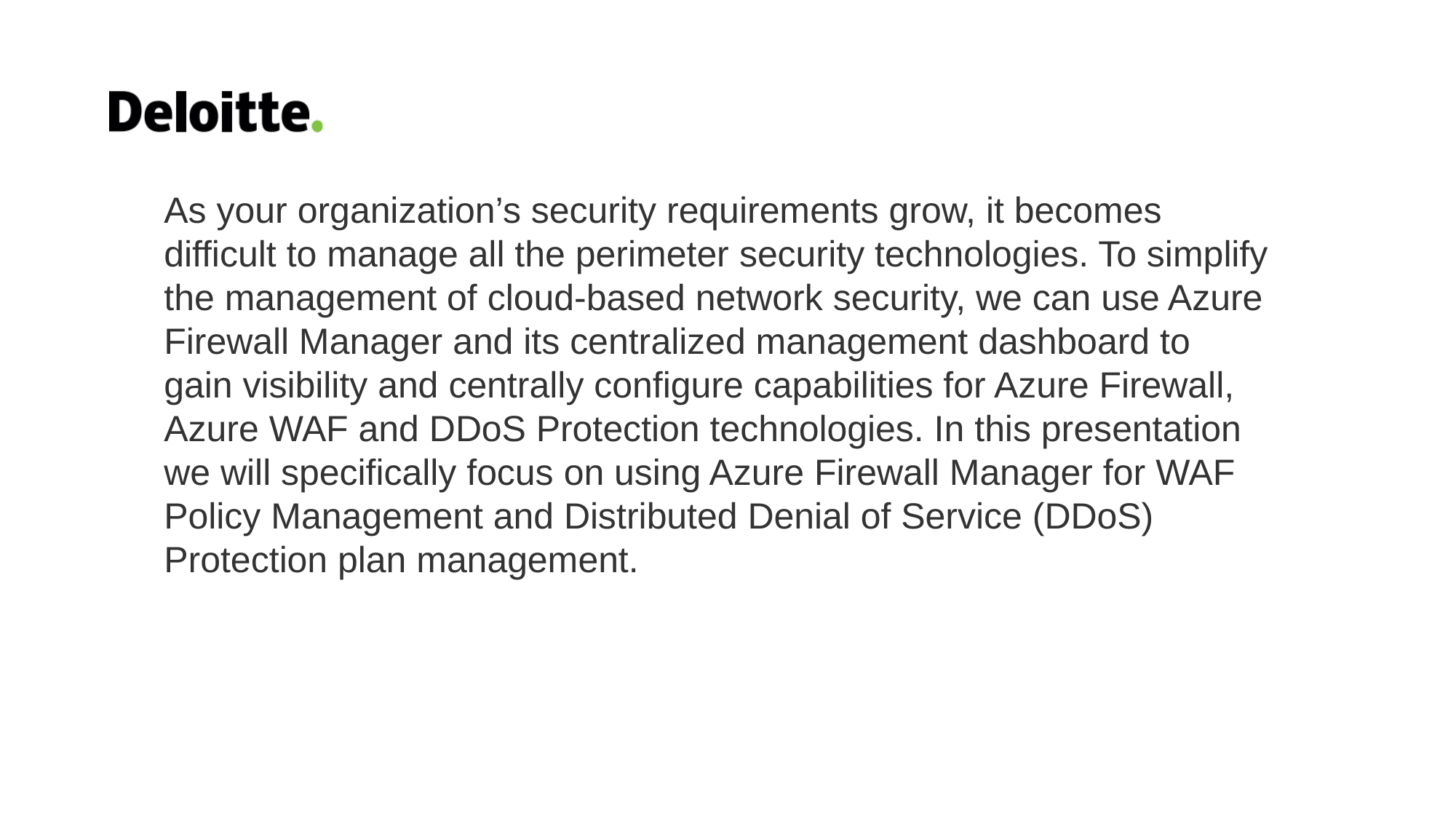

As your organization’s security requirements grow, it becomes difficult to manage all the perimeter security technologies. To simplify the management of cloud-based network security, we can use Azure Firewall Manager and its centralized management dashboard to gain visibility and centrally configure capabilities for Azure Firewall, Azure WAF and DDoS Protection technologies. In this presentation we will specifically focus on using Azure Firewall Manager for WAF Policy Management and Distributed Denial of Service (DDoS) Protection plan management.